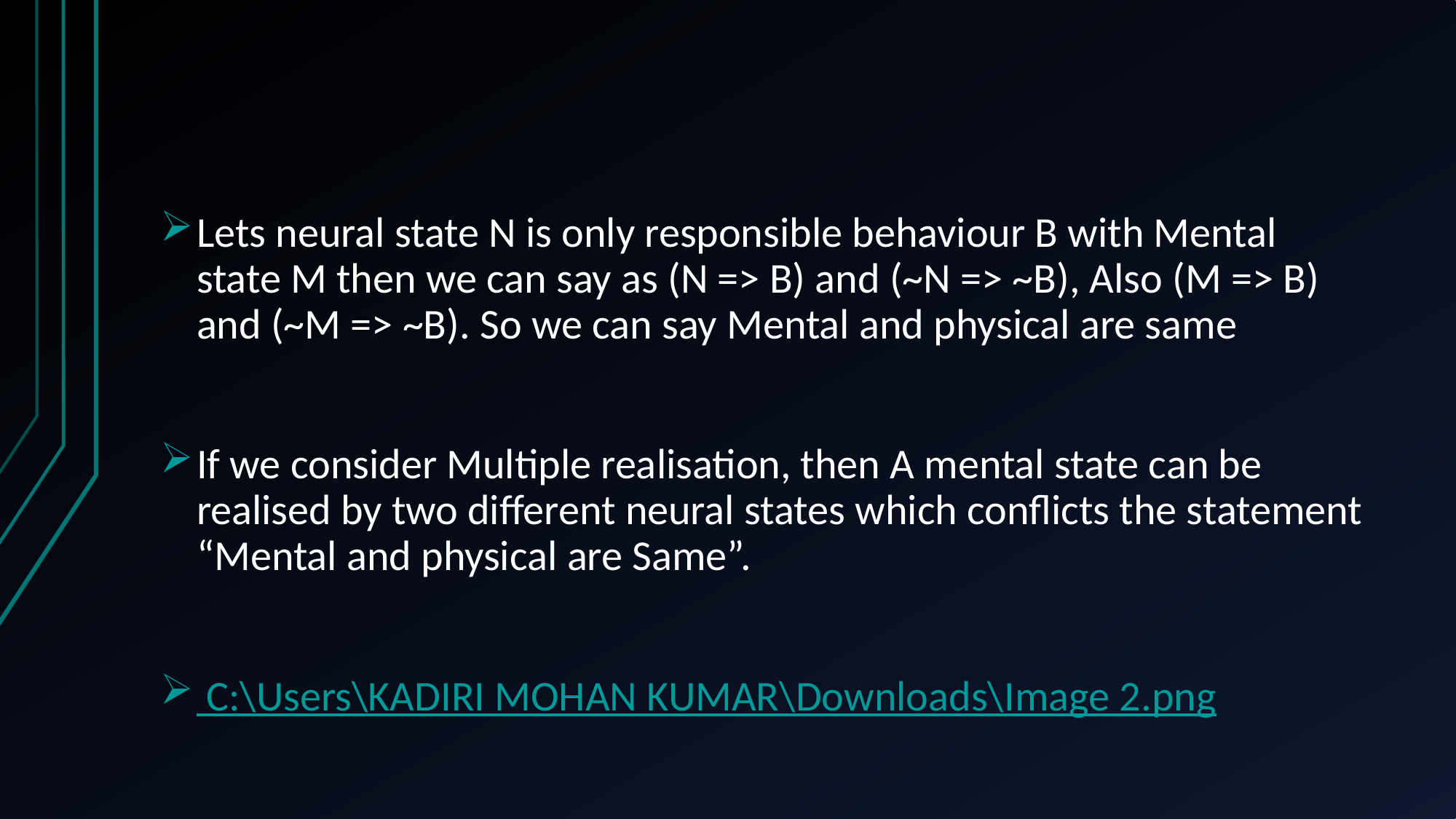

Lets neural state N is only responsible behaviour B with Mental state M then we can say as (N => B) and (~N => ~B), Also (M => B) and (~M => ~B). So we can say Mental and physical are same

If we consider Multiple realisation, then A mental state can be realised by two different neural states which conflicts the statement “Mental and physical are Same”.

 C:\Users\KADIRI MOHAN KUMAR\Downloads\Image 2.png